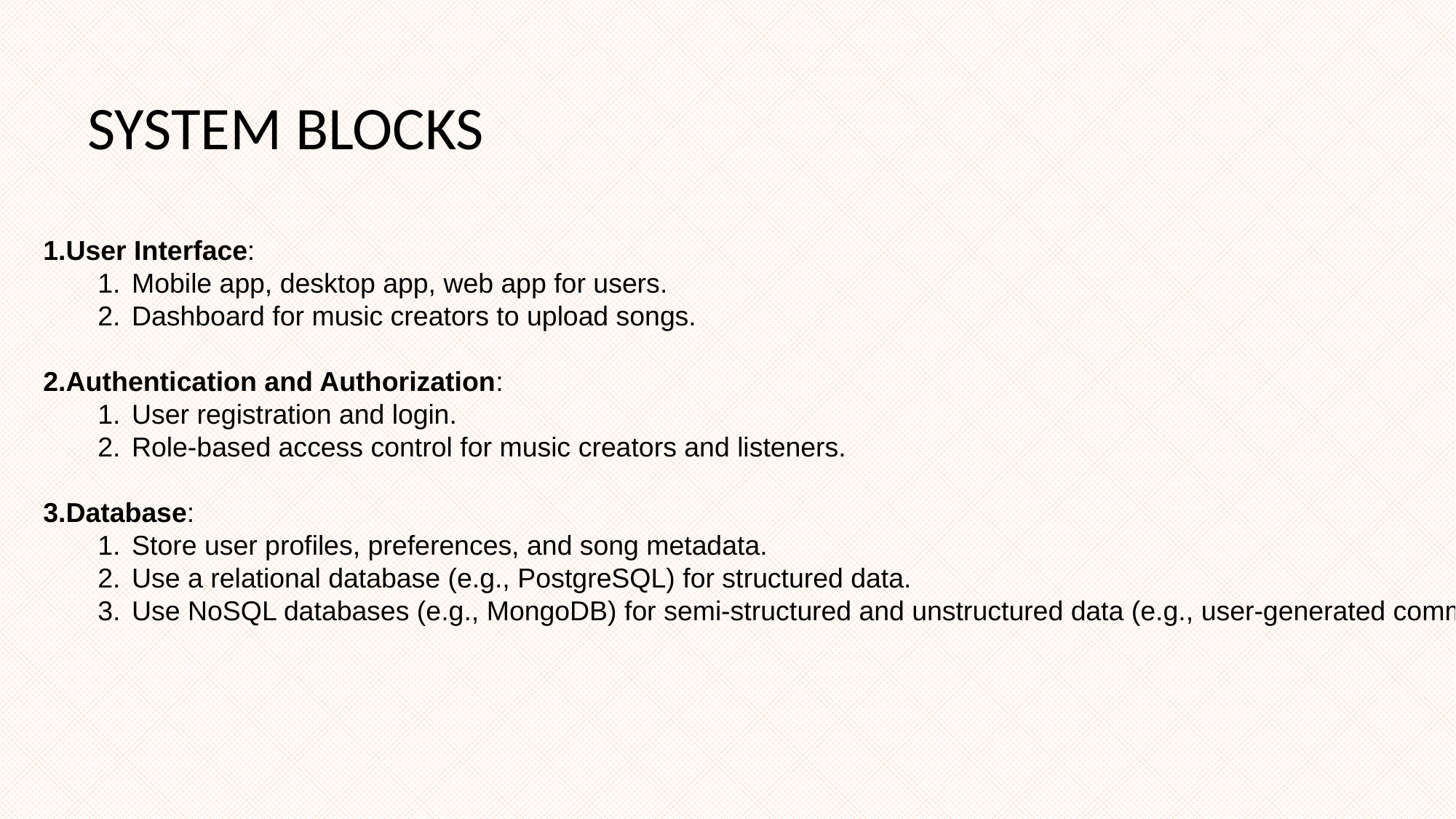

SYSTEM BLOCKS
User Interface:
Mobile app, desktop app, web app for users.
Dashboard for music creators to upload songs.

Authentication and Authorization:
User registration and login.
Role-based access control for music creators and listeners.

Database:
Store user profiles, preferences, and song metadata.
Use a relational database (e.g., PostgreSQL) for structured data.
Use NoSQL databases (e.g., MongoDB) for semi-structured and unstructured data (e.g., user-generated comments).